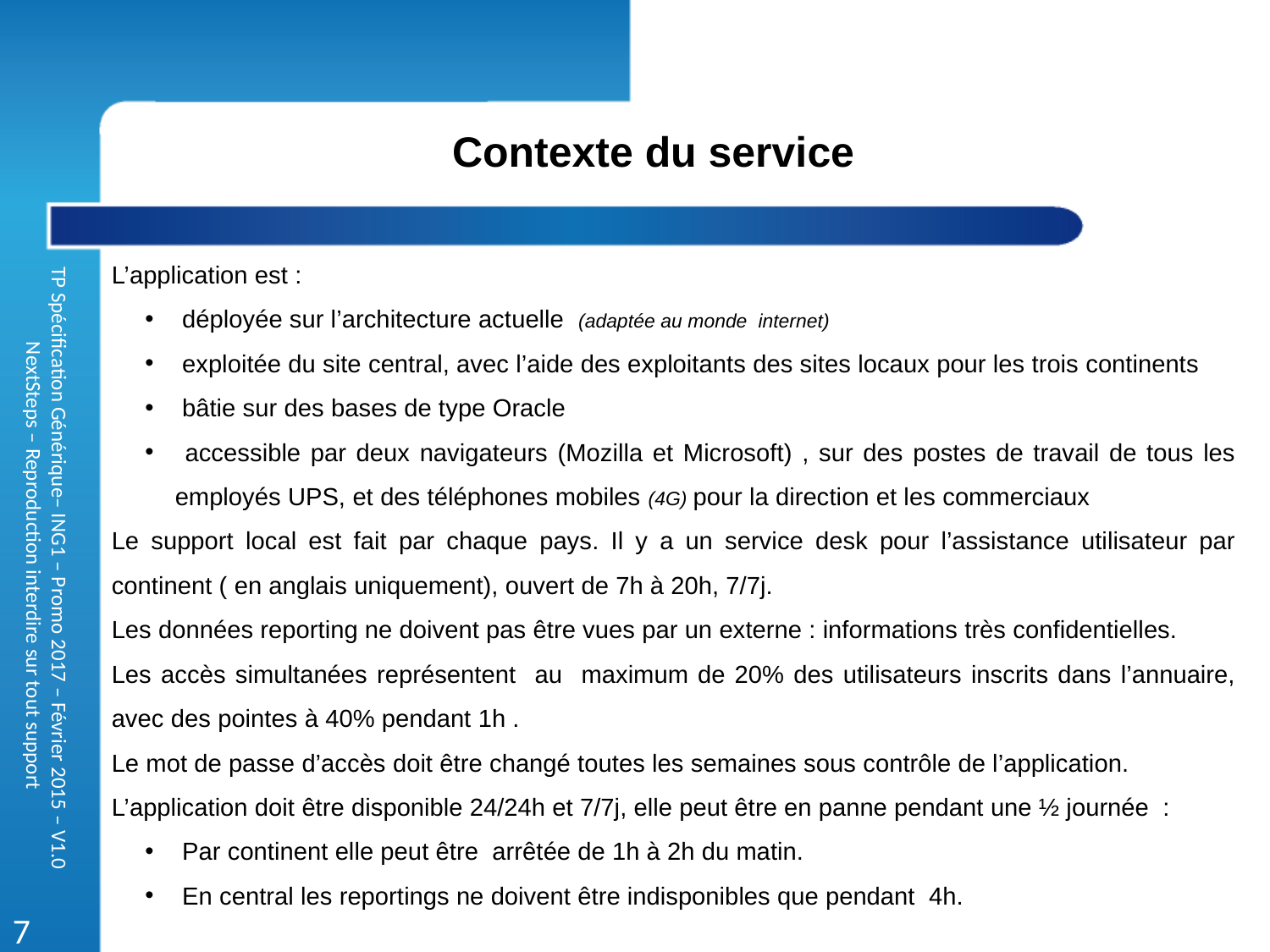

Contexte du service
L’application est :
 déployée sur l’architecture actuelle  (adaptée au monde  internet)
 exploitée du site central, avec l’aide des exploitants des sites locaux pour les trois continents
 bâtie sur des bases de type Oracle
 accessible par deux navigateurs (Mozilla et Microsoft) , sur des postes de travail de tous les employés UPS, et des téléphones mobiles (4G) pour la direction et les commerciaux
Le support local est fait par chaque pays. Il y a un service desk pour l’assistance utilisateur par continent ( en anglais uniquement), ouvert de 7h à 20h, 7/7j.
Les données reporting ne doivent pas être vues par un externe : informations très confidentielles.
Les accès simultanées représentent  au  maximum de 20% des utilisateurs inscrits dans l’annuaire, avec des pointes à 40% pendant 1h .
Le mot de passe d’accès doit être changé toutes les semaines sous contrôle de l’application.
L’application doit être disponible 24/24h et 7/7j, elle peut être en panne pendant une ½ journée  :
 Par continent elle peut être  arrêtée de 1h à 2h du matin.
 En central les reportings ne doivent être indisponibles que pendant  4h.